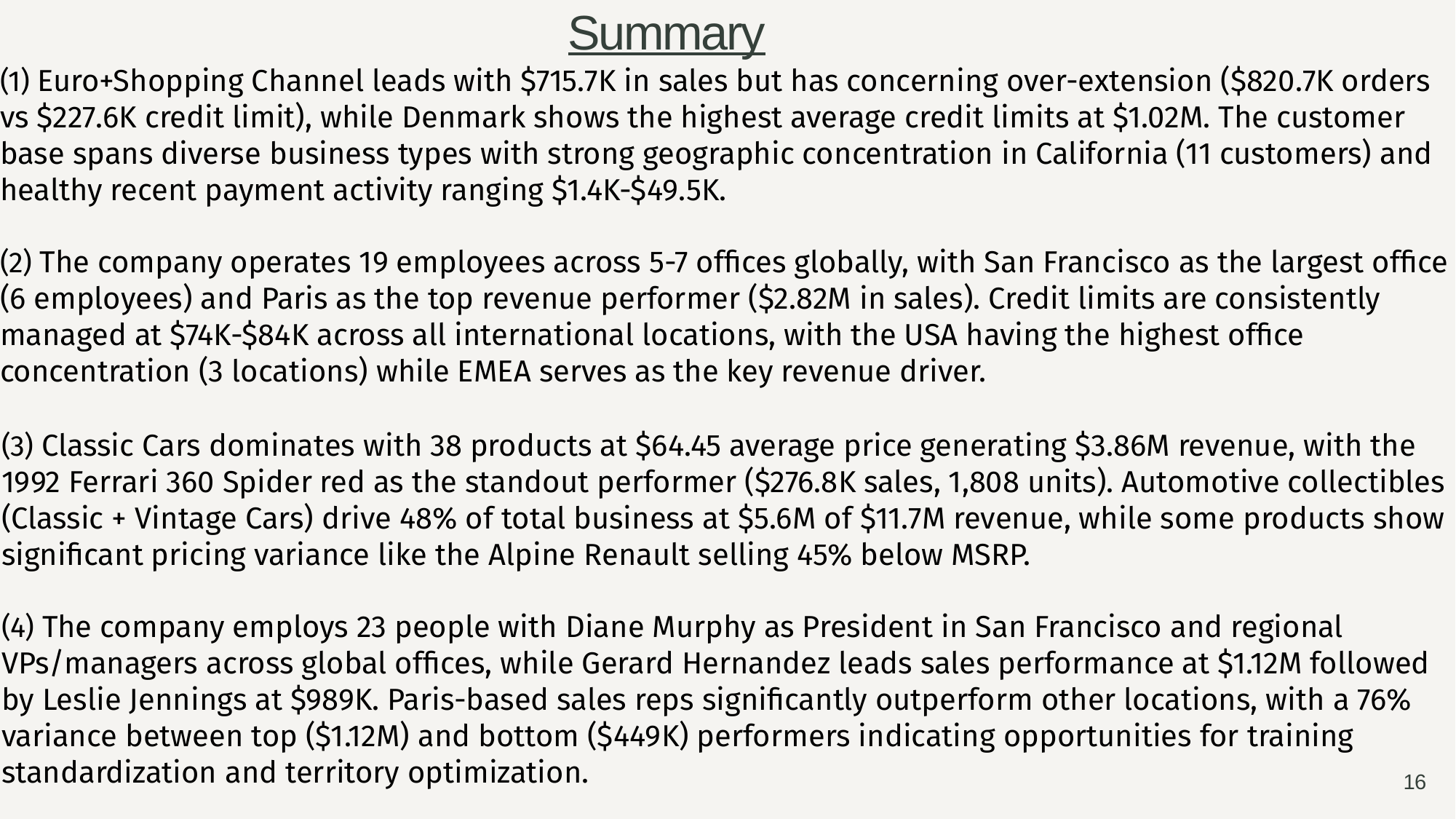

# Summary
(1) Euro+Shopping Channel leads with $715.7K in sales but has concerning over-extension ($820.7K orders vs $227.6K credit limit), while Denmark shows the highest average credit limits at $1.02M. The customer base spans diverse business types with strong geographic concentration in California (11 customers) and healthy recent payment activity ranging $1.4K-$49.5K.

(2) The company operates 19 employees across 5-7 offices globally, with San Francisco as the largest office (6 employees) and Paris as the top revenue performer ($2.82M in sales). Credit limits are consistently managed at $74K-$84K across all international locations, with the USA having the highest office concentration (3 locations) while EMEA serves as the key revenue driver.

(3) Classic Cars dominates with 38 products at $64.45 average price generating $3.86M revenue, with the 1992 Ferrari 360 Spider red as the standout performer ($276.8K sales, 1,808 units). Automotive collectibles (Classic + Vintage Cars) drive 48% of total business at $5.6M of $11.7M revenue, while some products show significant pricing variance like the Alpine Renault selling 45% below MSRP.

(4) The company employs 23 people with Diane Murphy as President in San Francisco and regional VPs/managers across global offices, while Gerard Hernandez leads sales performance at $1.12M followed by Leslie Jennings at $989K. Paris-based sales reps significantly outperform other locations, with a 76% variance between top ($1.12M) and bottom ($449K) performers indicating opportunities for training standardization and territory optimization.

16